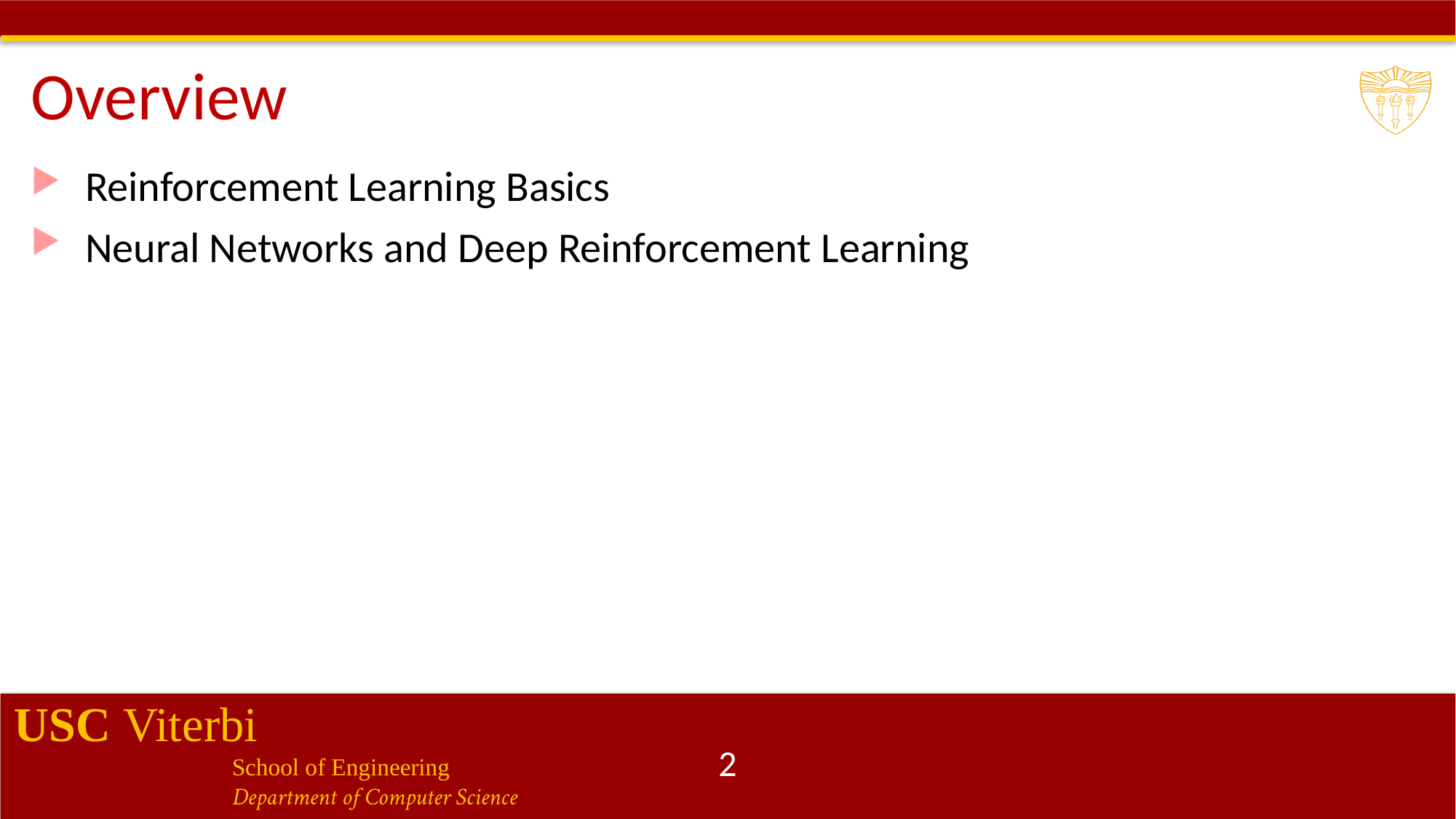

# Overview
Reinforcement Learning Basics
Neural Networks and Deep Reinforcement Learning

2